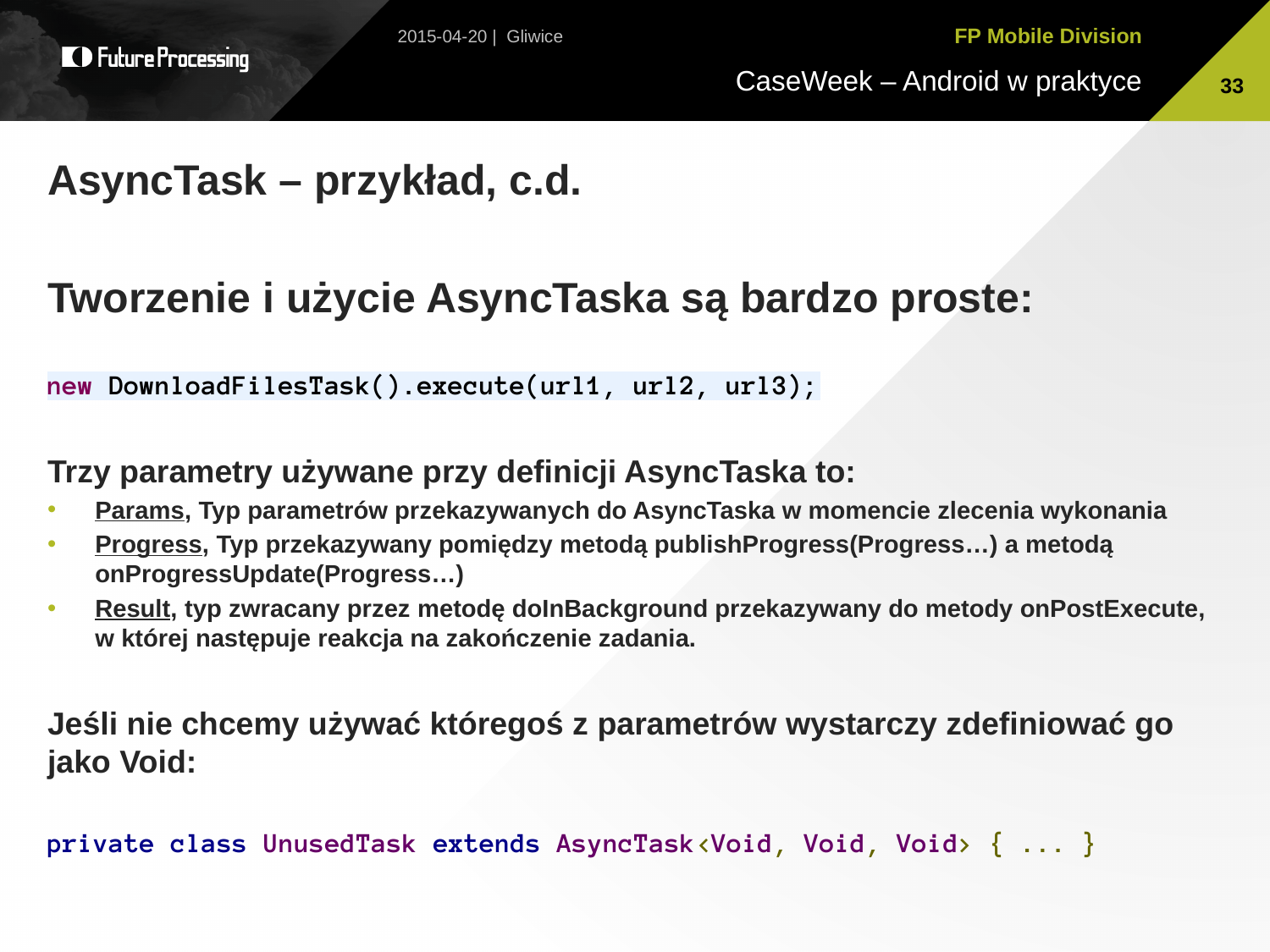

2015-04-20 |  Gliwice
33
AsyncTask – przykład, c.d.

Tworzenie i użycie AsyncTaska są bardzo proste:

new DownloadFilesTask().execute(url1, url2, url3);

Trzy parametry używane przy definicji AsyncTaska to:
Params, Typ parametrów przekazywanych do AsyncTaska w momencie zlecenia wykonania
Progress, Typ przekazywany pomiędzy metodą publishProgress(Progress…) a metodą onProgressUpdate(Progress…)
Result, typ zwracany przez metodę doInBackground przekazywany do metody onPostExecute, w której następuje reakcja na zakończenie zadania.

Jeśli nie chcemy używać któregoś z parametrów wystarczy zdefiniować go jako Void:

private class UnusedTask extends AsyncTask<Void, Void, Void> { ... }